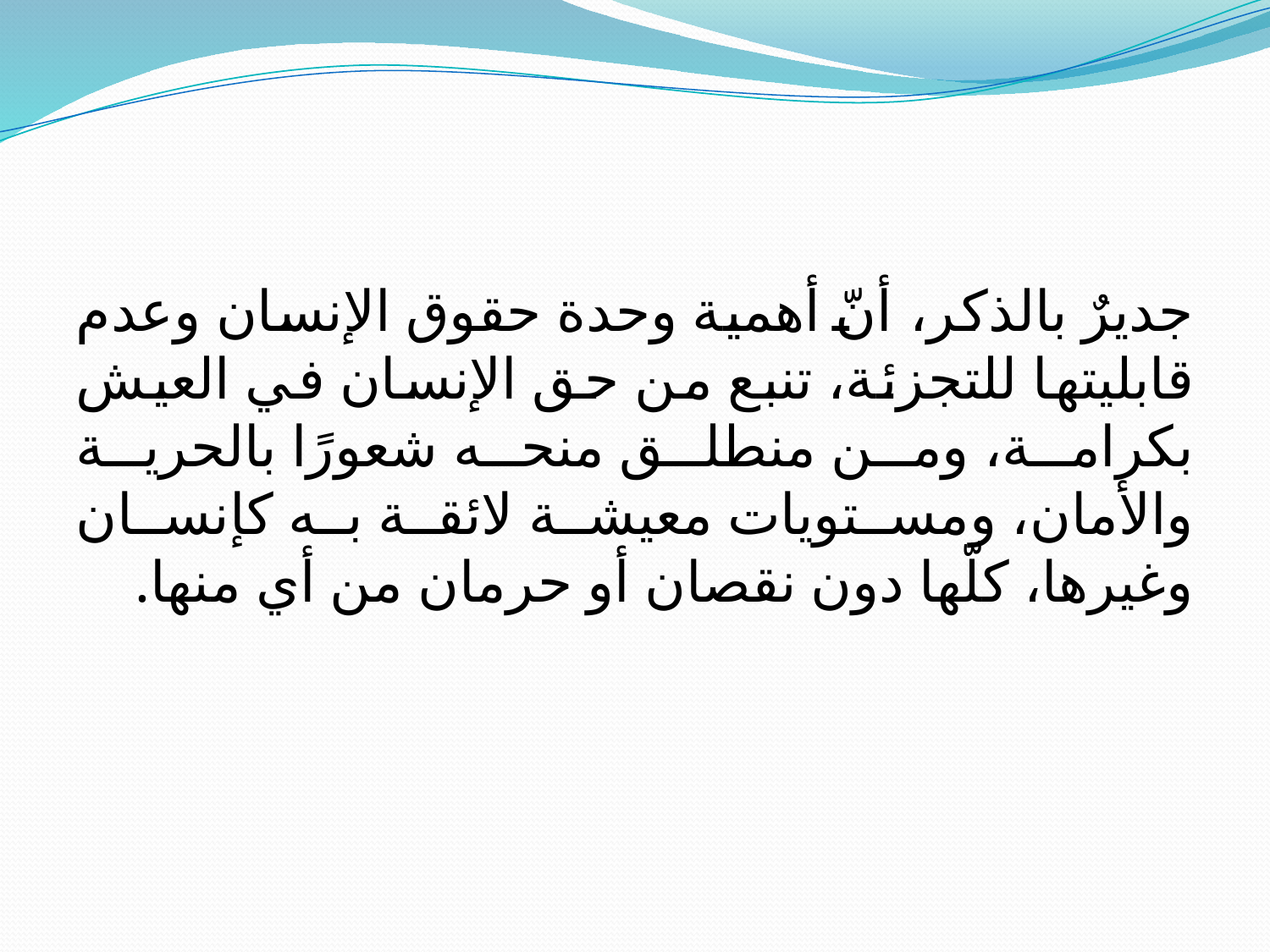

جديرٌ بالذكر، أنّ أهمية وحدة حقوق الإنسان وعدم قابليتها للتجزئة، تنبع من حق الإنسان في العيش بكرامة، ومن منطلق منحه شعورًا بالحرية والأمان، ومستويات معيشة لائقة به كإنسان وغيرها، كلّها دون نقصان أو حرمان من أي منها.